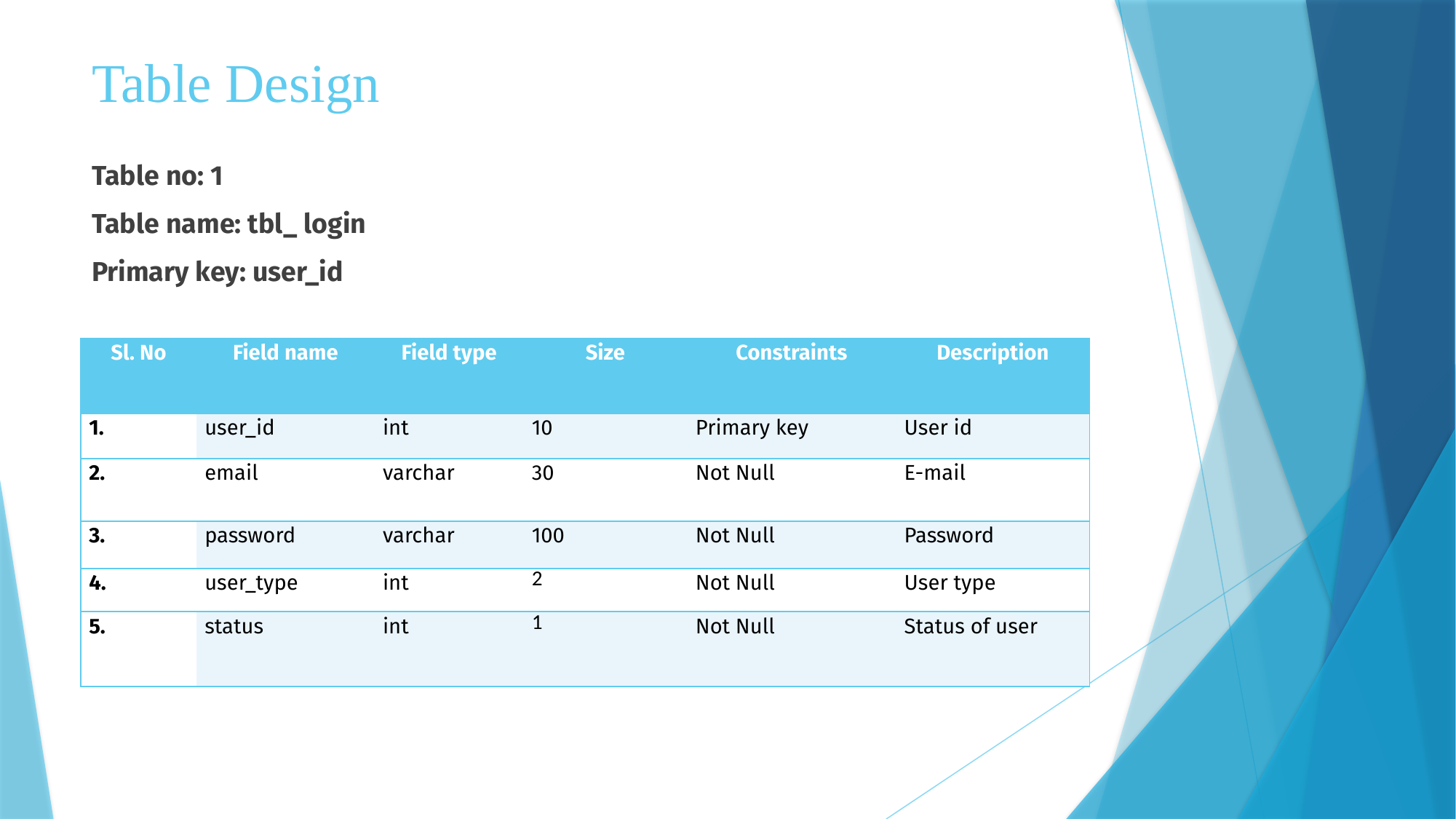

# Table Design
Table no: 1
Table name: tbl_ login
Primary key: user_id

| Sl. No | Field name | Field type | Size | Constraints | Description |
| --- | --- | --- | --- | --- | --- |
| 1. | user\_id | int | 10 | Primary key | User id |
| 2. | email | varchar | 30 | Not Null | E-mail |
| 3. | password | varchar | 100 | Not Null | Password |
| 4. | user\_type | int | 2 | Not Null | User type |
| 5. | status | int | 1 | Not Null | Status of user |